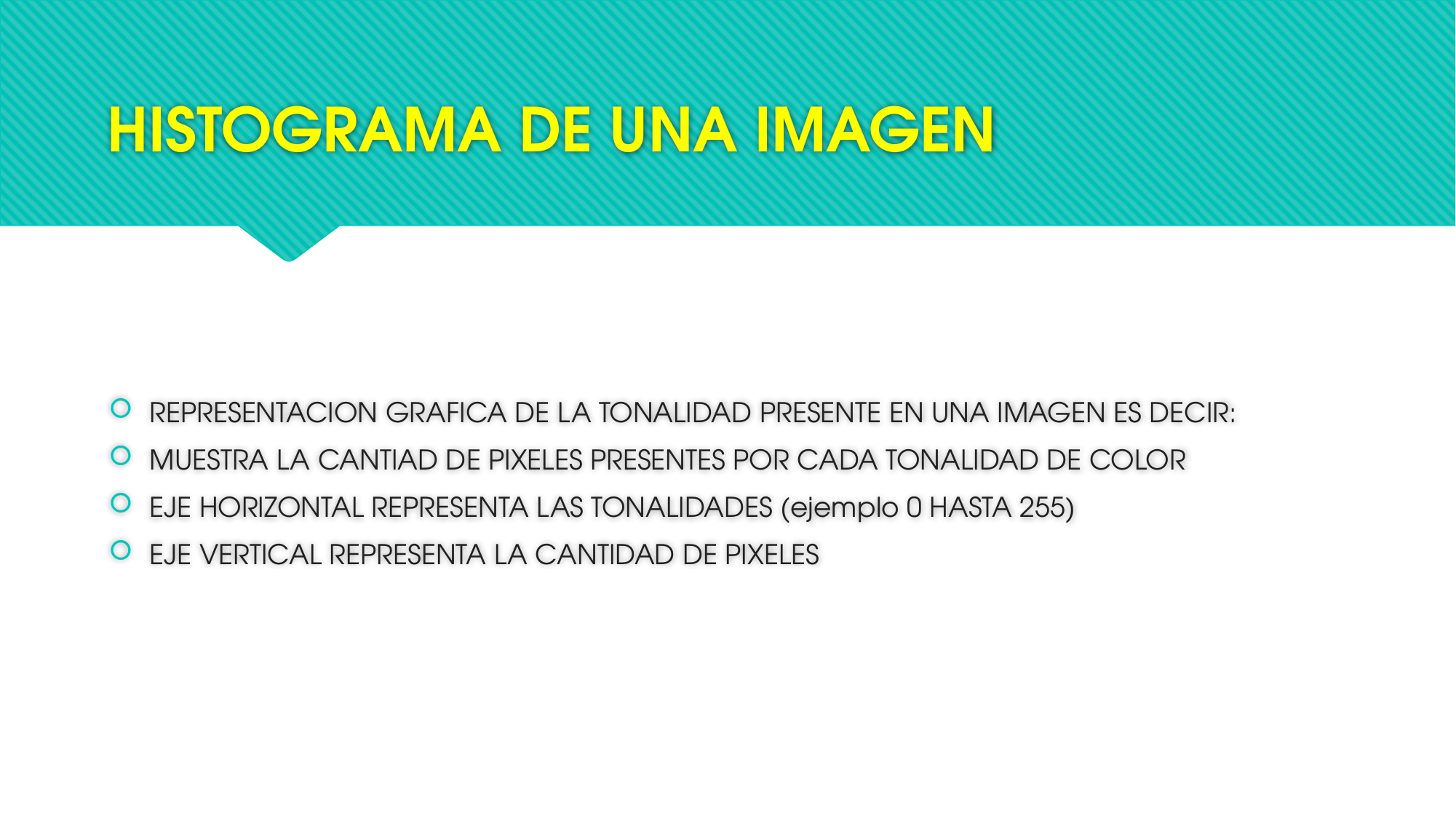

# HISTOGRAMA DE UNA IMAGEN
REPRESENTACION GRAFICA DE LA TONALIDAD PRESENTE EN UNA IMAGEN ES DECIR:
MUESTRA LA CANTIAD DE PIXELES PRESENTES POR CADA TONALIDAD DE COLOR
EJE HORIZONTAL REPRESENTA LAS TONALIDADES (ejemplo 0 HASTA 255)
EJE VERTICAL REPRESENTA LA CANTIDAD DE PIXELES